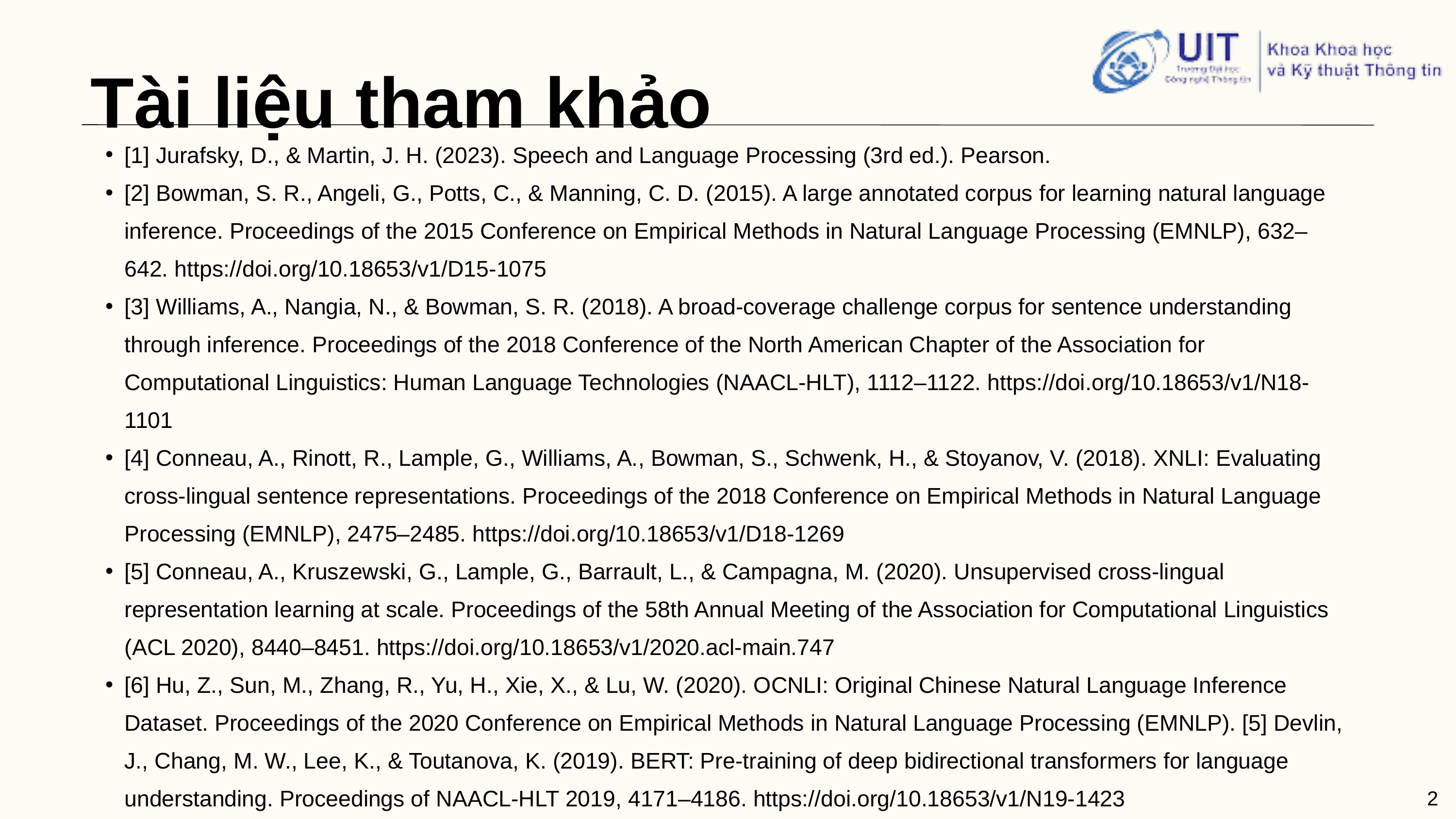

Tài liệu tham khảo
[1] Jurafsky, D., & Martin, J. H. (2023). Speech and Language Processing (3rd ed.). Pearson.
[2] Bowman, S. R., Angeli, G., Potts, C., & Manning, C. D. (2015). A large annotated corpus for learning natural language inference. Proceedings of the 2015 Conference on Empirical Methods in Natural Language Processing (EMNLP), 632–642. https://doi.org/10.18653/v1/D15-1075
[3] Williams, A., Nangia, N., & Bowman, S. R. (2018). A broad-coverage challenge corpus for sentence understanding through inference. Proceedings of the 2018 Conference of the North American Chapter of the Association for Computational Linguistics: Human Language Technologies (NAACL-HLT), 1112–1122. https://doi.org/10.18653/v1/N18-1101
[4] Conneau, A., Rinott, R., Lample, G., Williams, A., Bowman, S., Schwenk, H., & Stoyanov, V. (2018). XNLI: Evaluating cross-lingual sentence representations. Proceedings of the 2018 Conference on Empirical Methods in Natural Language Processing (EMNLP), 2475–2485. https://doi.org/10.18653/v1/D18-1269
[5] Conneau, A., Kruszewski, G., Lample, G., Barrault, L., & Campagna, M. (2020). Unsupervised cross-lingual representation learning at scale. Proceedings of the 58th Annual Meeting of the Association for Computational Linguistics (ACL 2020), 8440–8451. https://doi.org/10.18653/v1/2020.acl-main.747
[6] Hu, Z., Sun, M., Zhang, R., Yu, H., Xie, X., & Lu, W. (2020). OCNLI: Original Chinese Natural Language Inference Dataset. Proceedings of the 2020 Conference on Empirical Methods in Natural Language Processing (EMNLP). [5] Devlin, J., Chang, M. W., Lee, K., & Toutanova, K. (2019). BERT: Pre-training of deep bidirectional transformers for language understanding. Proceedings of NAACL-HLT 2019, 4171–4186. https://doi.org/10.18653/v1/N19-1423
[7] Ham, J., Park, S., Yang, J., & Cho, K. (2020). KorNLI and KorSTS: New Benchmark Datasets for Korean Natural Language Understanding. Proceedings of the 2020 Conference on Empirical Methods in Natural Language Processing (EMNLP).
[8] Mahendra, R., Ilmania, S., Wibisono, M. R. K., & Purwarianti, A. (2021). IndoNLI: A Natural Language Inference Dataset for Indonesian. Proceedings of the 2021 Workshop on Multilingual Representation Learning (MRL).
[...]
25